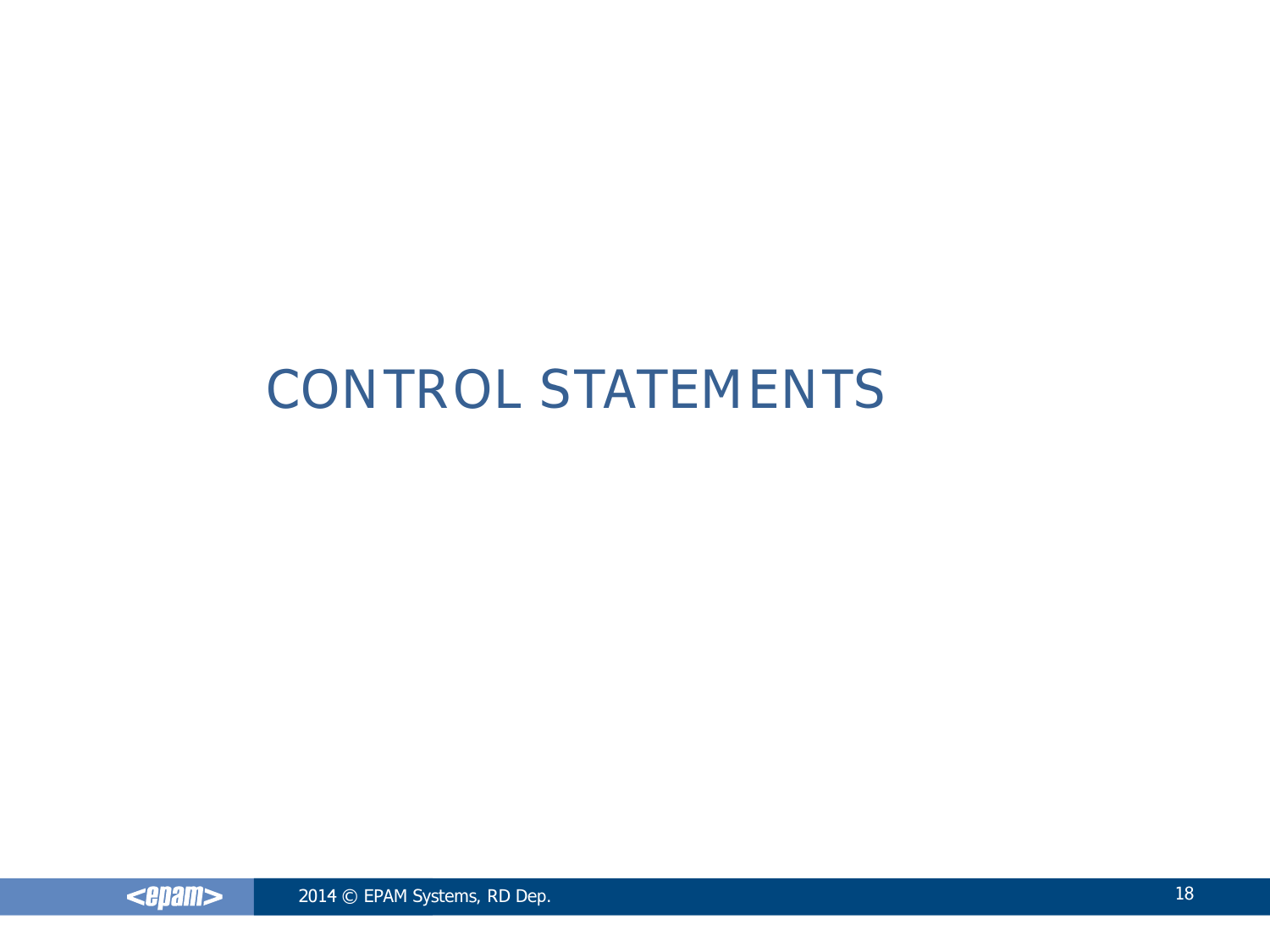

# Control statements
18
2014 © EPAM Systems, RD Dep.